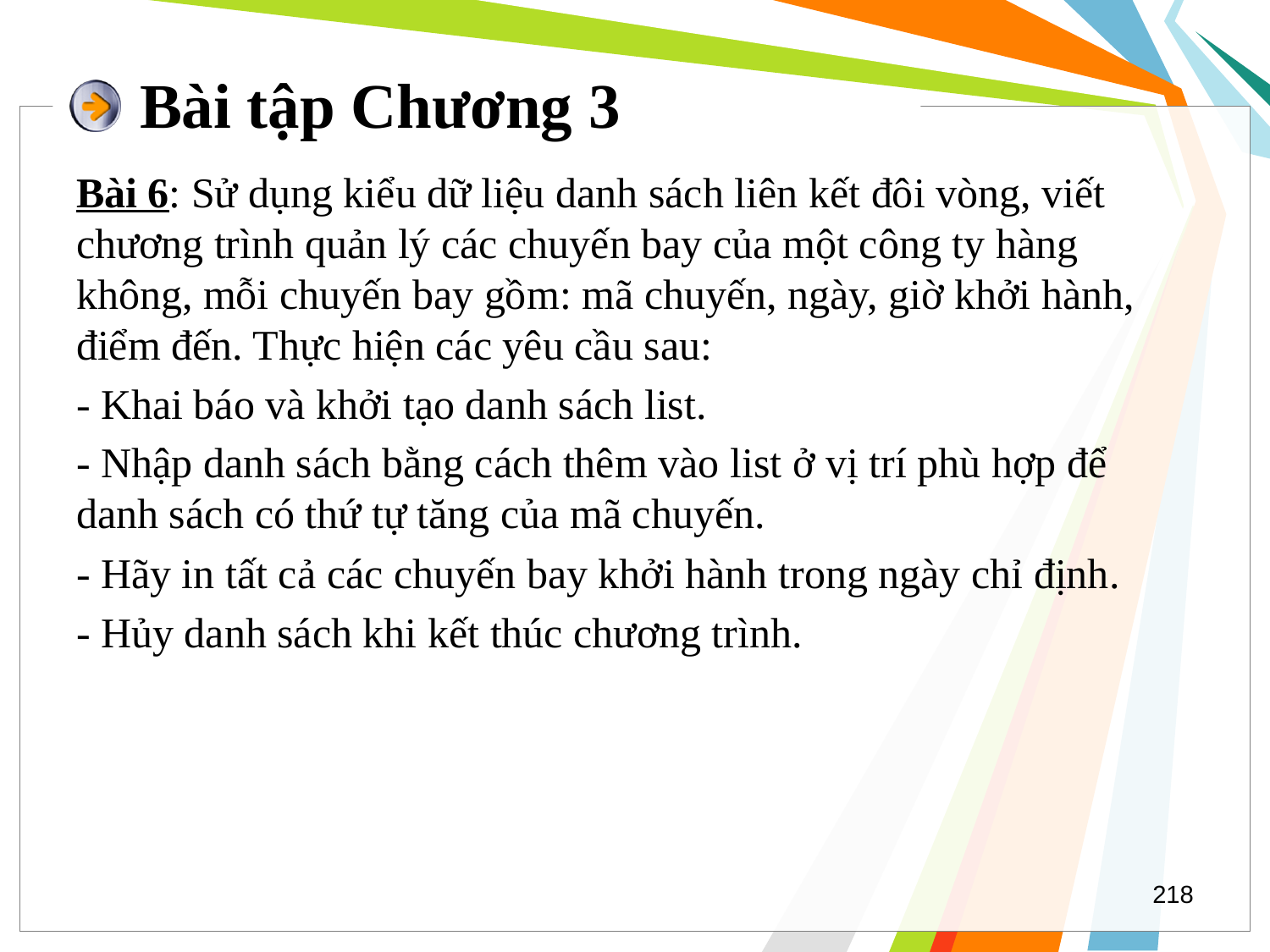

# Bài tập Chương 3
Bài 6: Sử dụng kiểu dữ liệu danh sách liên kết đôi vòng, viết chương trình quản lý các chuyến bay của một công ty hàng không, mỗi chuyến bay gồm: mã chuyến, ngày, giờ khởi hành, điểm đến. Thực hiện các yêu cầu sau:
- Khai báo và khởi tạo danh sách list.
- Nhập danh sách bằng cách thêm vào list ở vị trí phù hợp để danh sách có thứ tự tăng của mã chuyến.
- Hãy in tất cả các chuyến bay khởi hành trong ngày chỉ định.
- Hủy danh sách khi kết thúc chương trình.

218